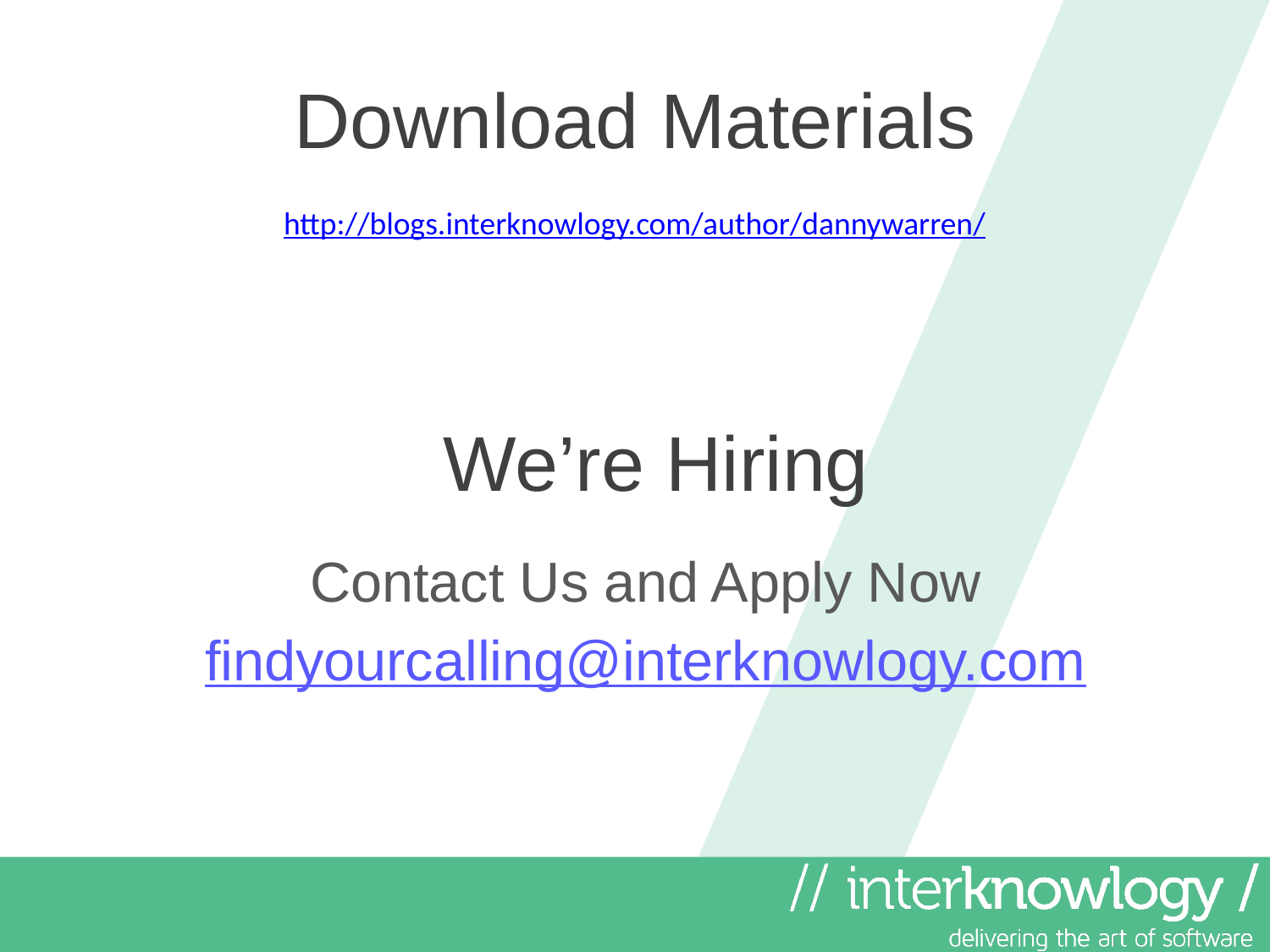

# Download Materials
http://blogs.interknowlogy.com/author/dannywarren/
We’re Hiring
Contact Us and Apply Now
findyourcalling@interknowlogy.com